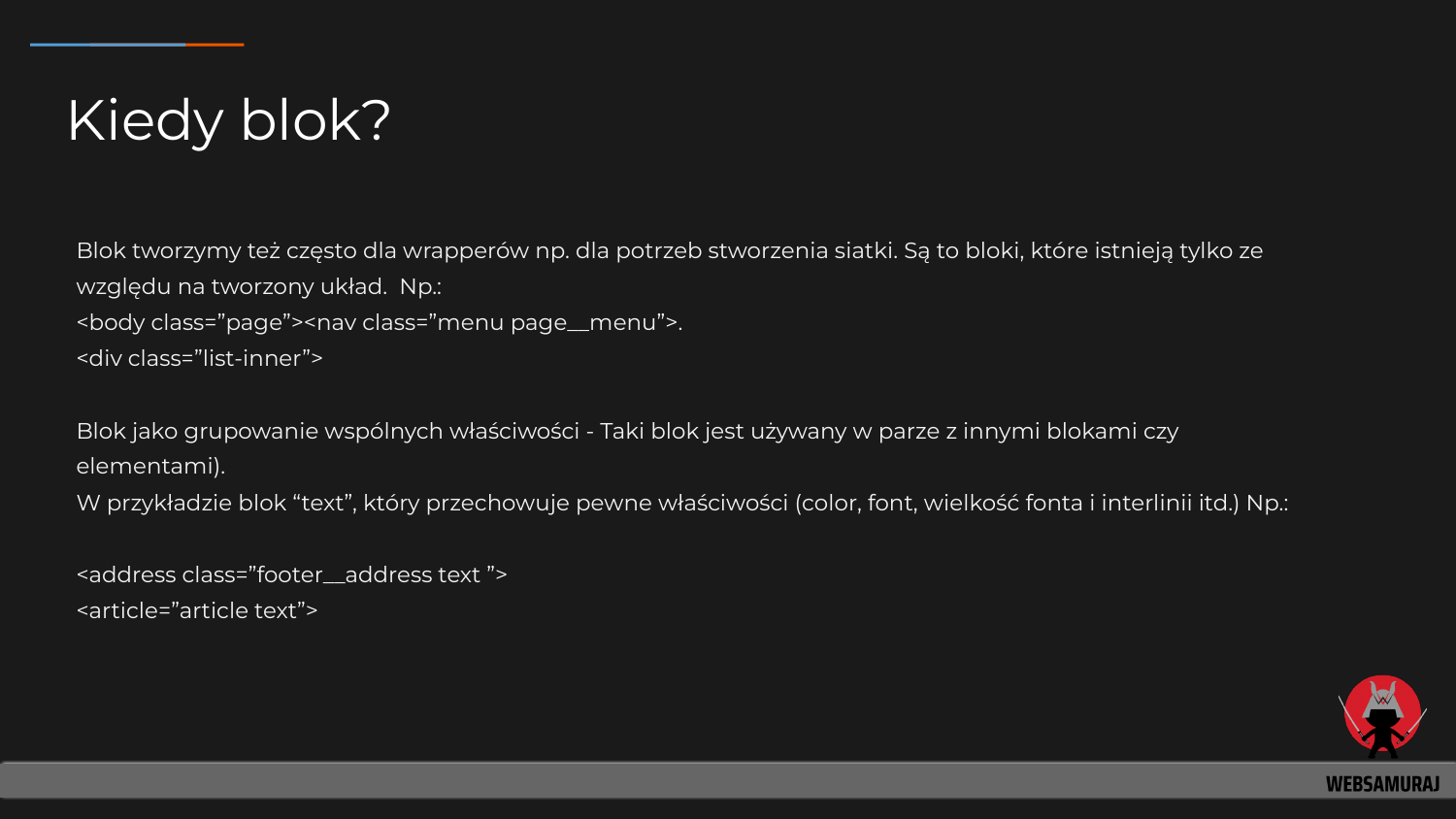

# Kiedy blok?
Blok tworzymy też często dla wrapperów np. dla potrzeb stworzenia siatki. Są to bloki, które istnieją tylko ze względu na tworzony układ.  Np.:
<body class=”page”><nav class=”menu page__menu”>.
<div class=”list-inner”>

Blok jako grupowanie wspólnych właściwości - Taki blok jest używany w parze z innymi blokami czy elementami).
W przykładzie blok “text”, który przechowuje pewne właściwości (color, font, wielkość fonta i interlinii itd.) Np.:

<address class=”footer__address text ”>
<article=”article text”>